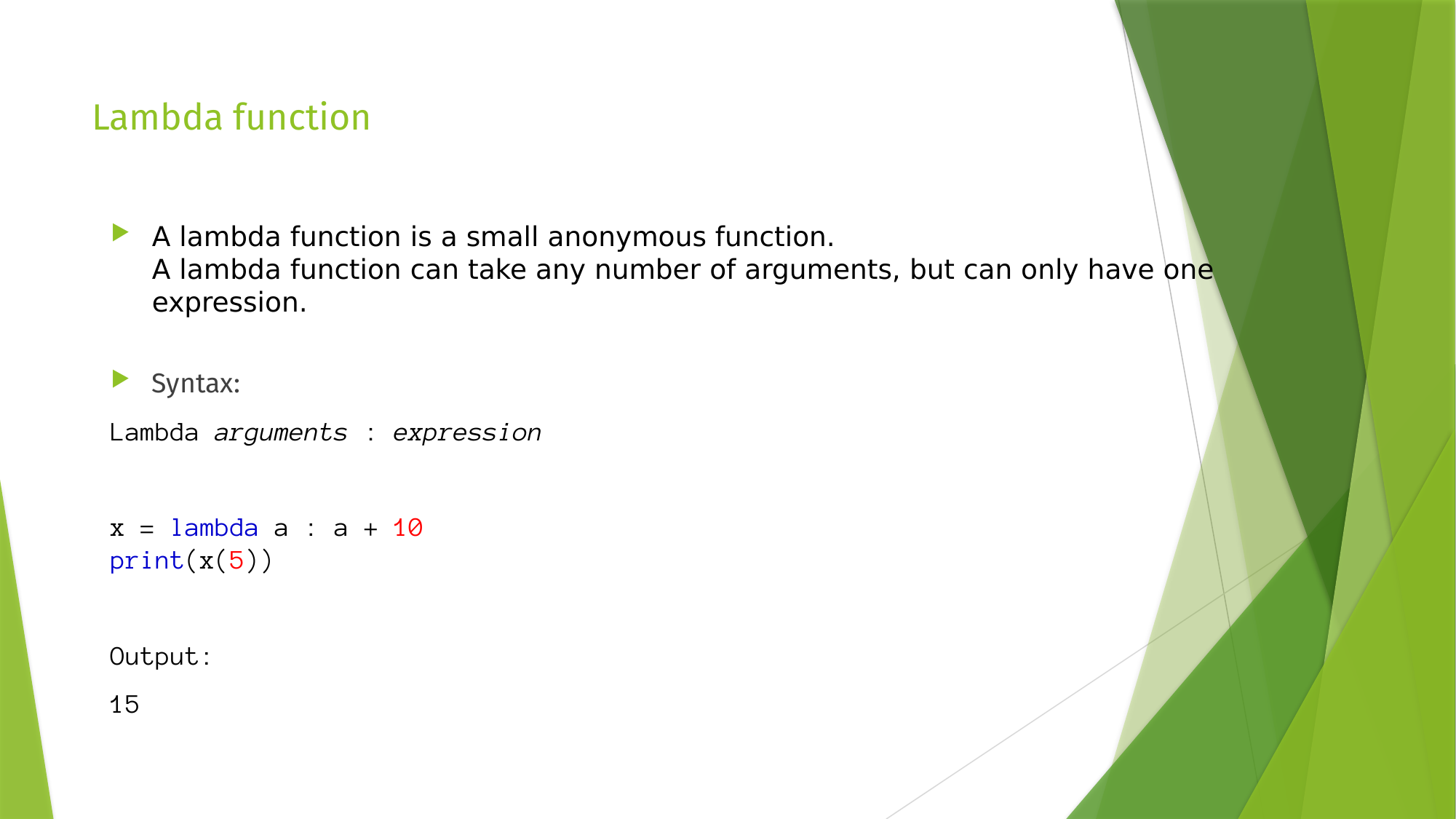

# Lambda function
A lambda function is a small anonymous function.
A lambda function can take any number of arguments, but can only have one expression.
Syntax:
Lambda arguments : expression

x = lambda a : a + 10
print(x(5))

Output:
15